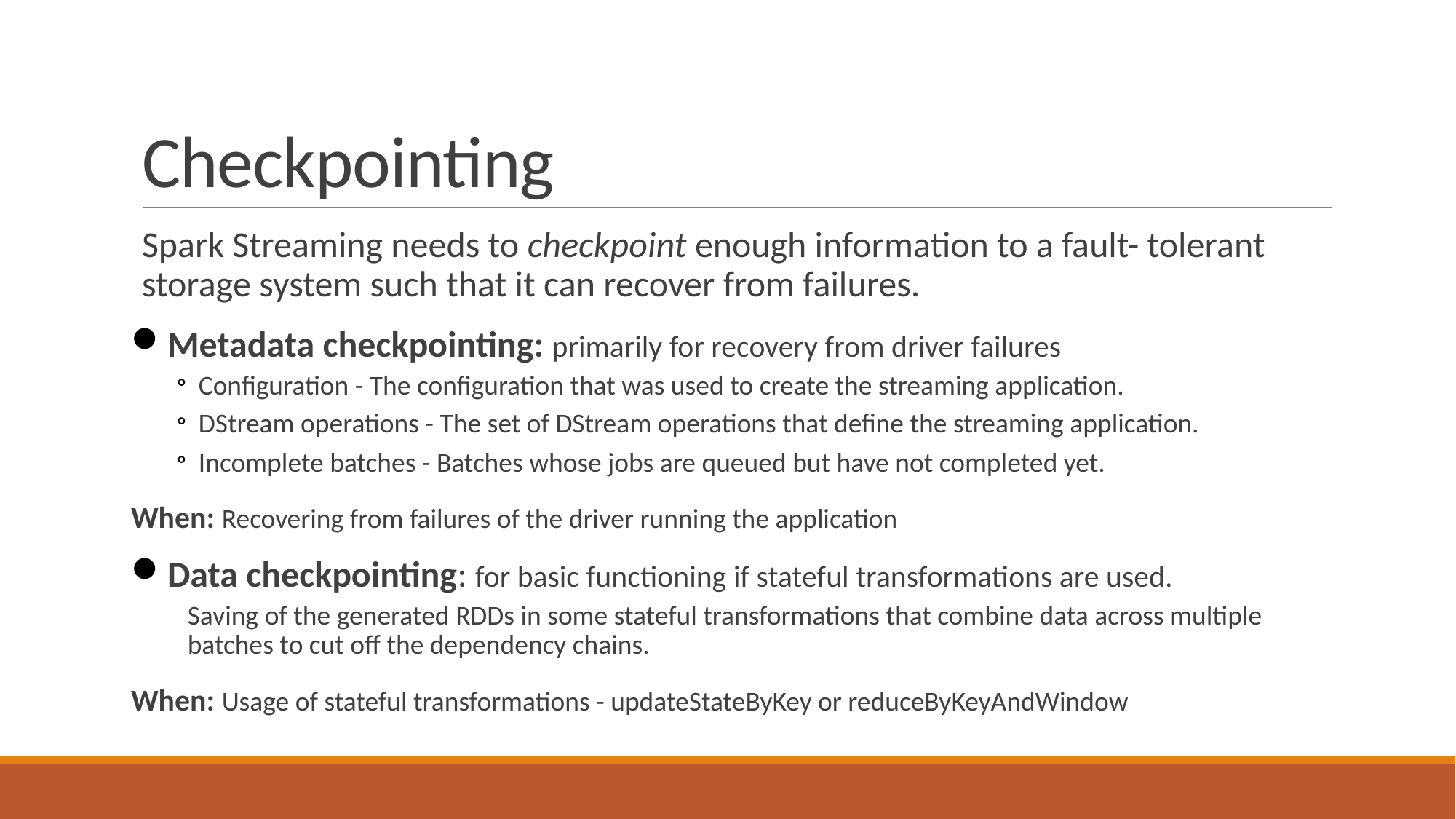

# Checkpointing
Spark Streaming needs to checkpoint enough information to a fault- tolerant storage system such that it can recover from failures.
Metadata checkpointing: primarily for recovery from driver failures
Configuration - The configuration that was used to create the streaming application.
DStream operations - The set of DStream operations that define the streaming application.
Incomplete batches - Batches whose jobs are queued but have not completed yet.
When: Recovering from failures of the driver running the application
Data checkpointing: for basic functioning if stateful transformations are used.
Saving of the generated RDDs in some stateful transformations that combine data across multiple batches to cut off the dependency chains.
When: Usage of stateful transformations - updateStateByKey or reduceByKeyAndWindow